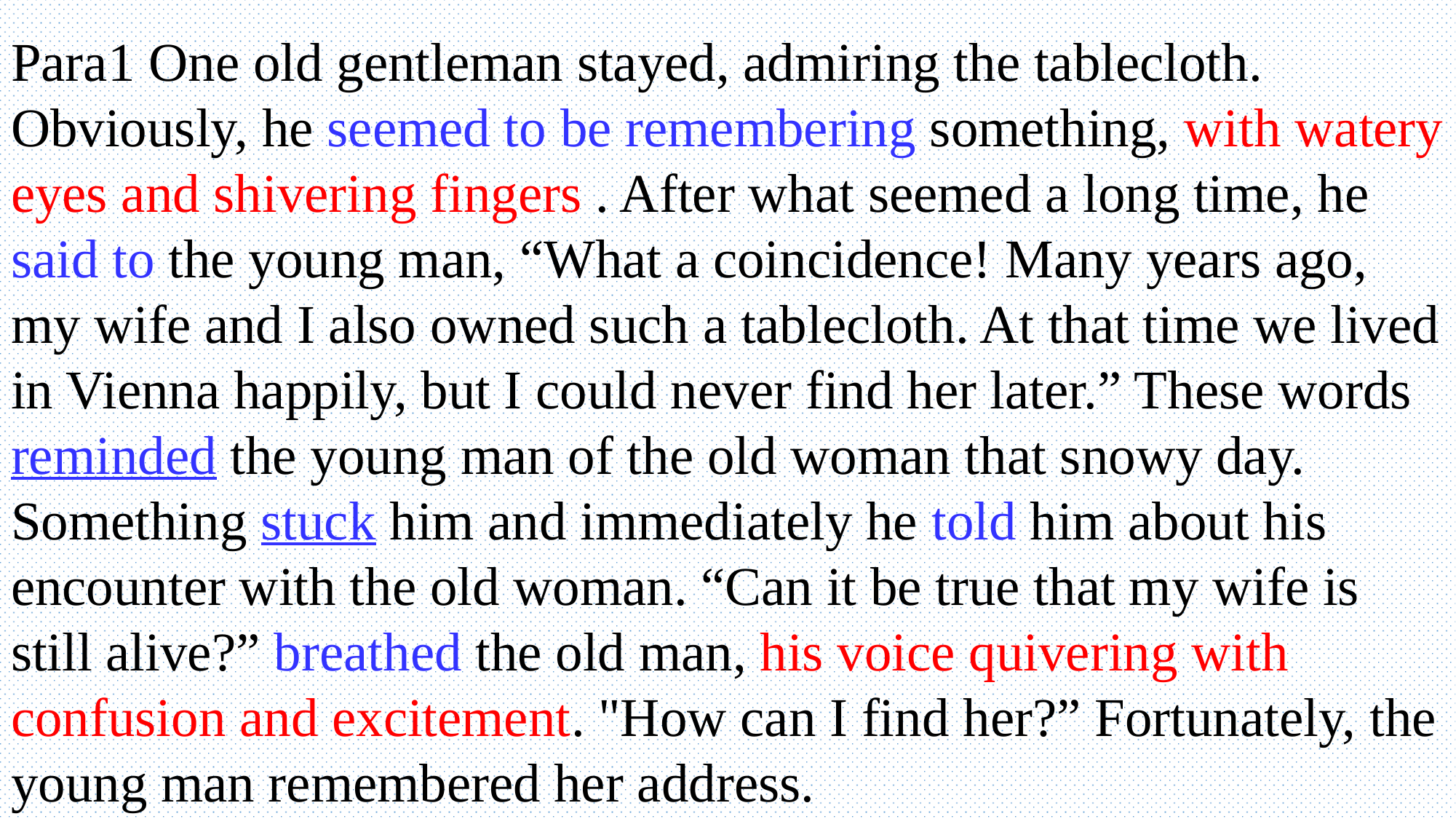

Para1 One old gentleman stayed, admiring the tablecloth. Obviously, he seemed to be remembering something, with watery eyes and shivering fingers . After what seemed a long time, he said to the young man, “What a coincidence! Many years ago, my wife and I also owned such a tablecloth. At that time we lived in Vienna happily, but I could never find her later.” These words reminded the young man of the old woman that snowy day.  Something stuck him and immediately he told him about his encounter with the old woman. “Can it be true that my wife is still alive?” breathed the old man, his voice quivering with confusion and excitement. "How can I find her?” Fortunately, the young man remembered her address.